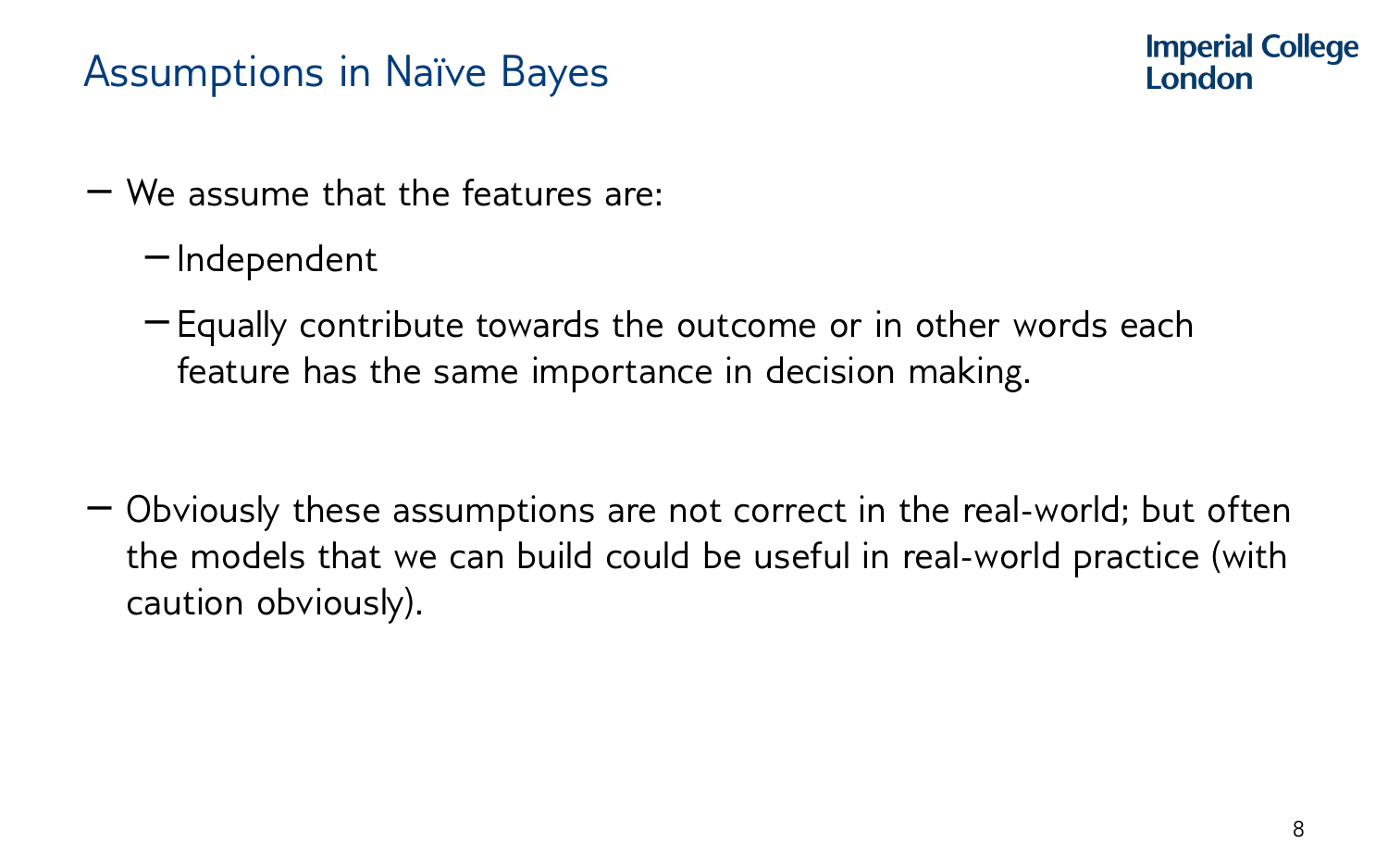

# Assumptions in Naïve Bayes
We assume that the features are:
Independent
Equally contribute towards the outcome or in other words each feature has the same importance in decision making.

Obviously these assumptions are not correct in the real-world; but often the models that we can build could be useful in real-world practice (with caution obviously).
8